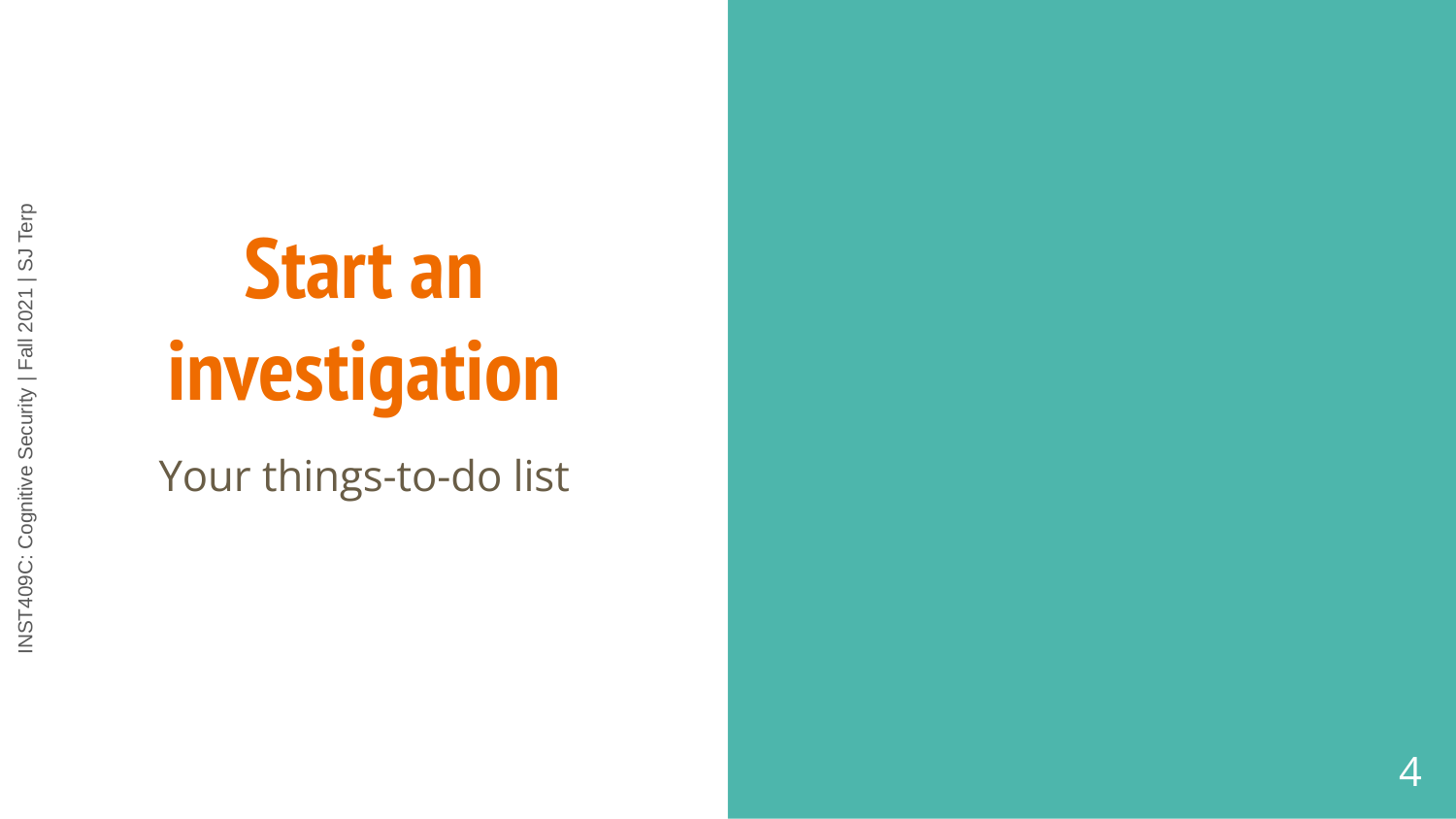

# Start an investigation
Your things-to-do list
4